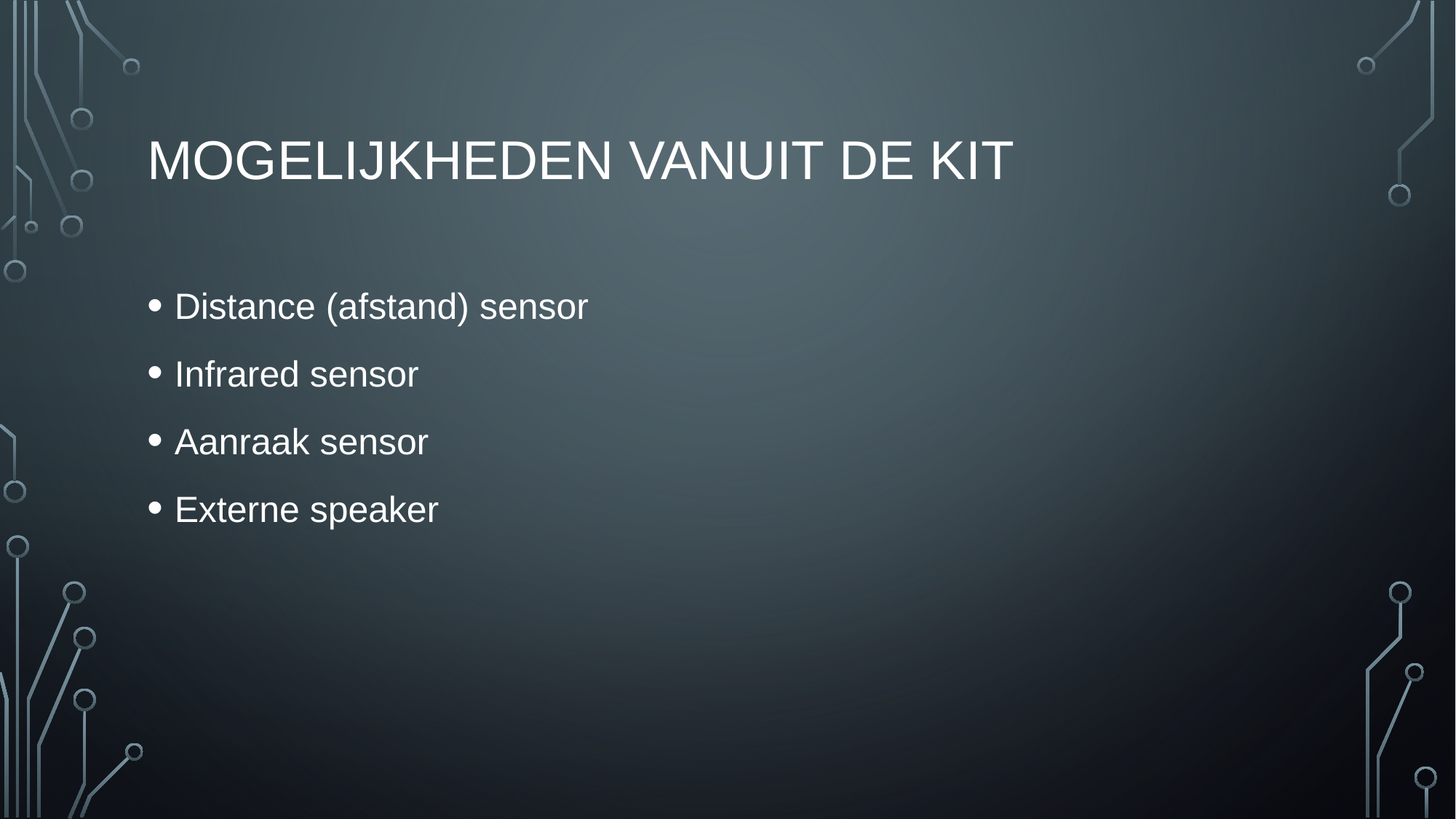

# Mogelijkheden vanuit de kit
Distance (afstand) sensor
Infrared sensor
Aanraak sensor
Externe speaker